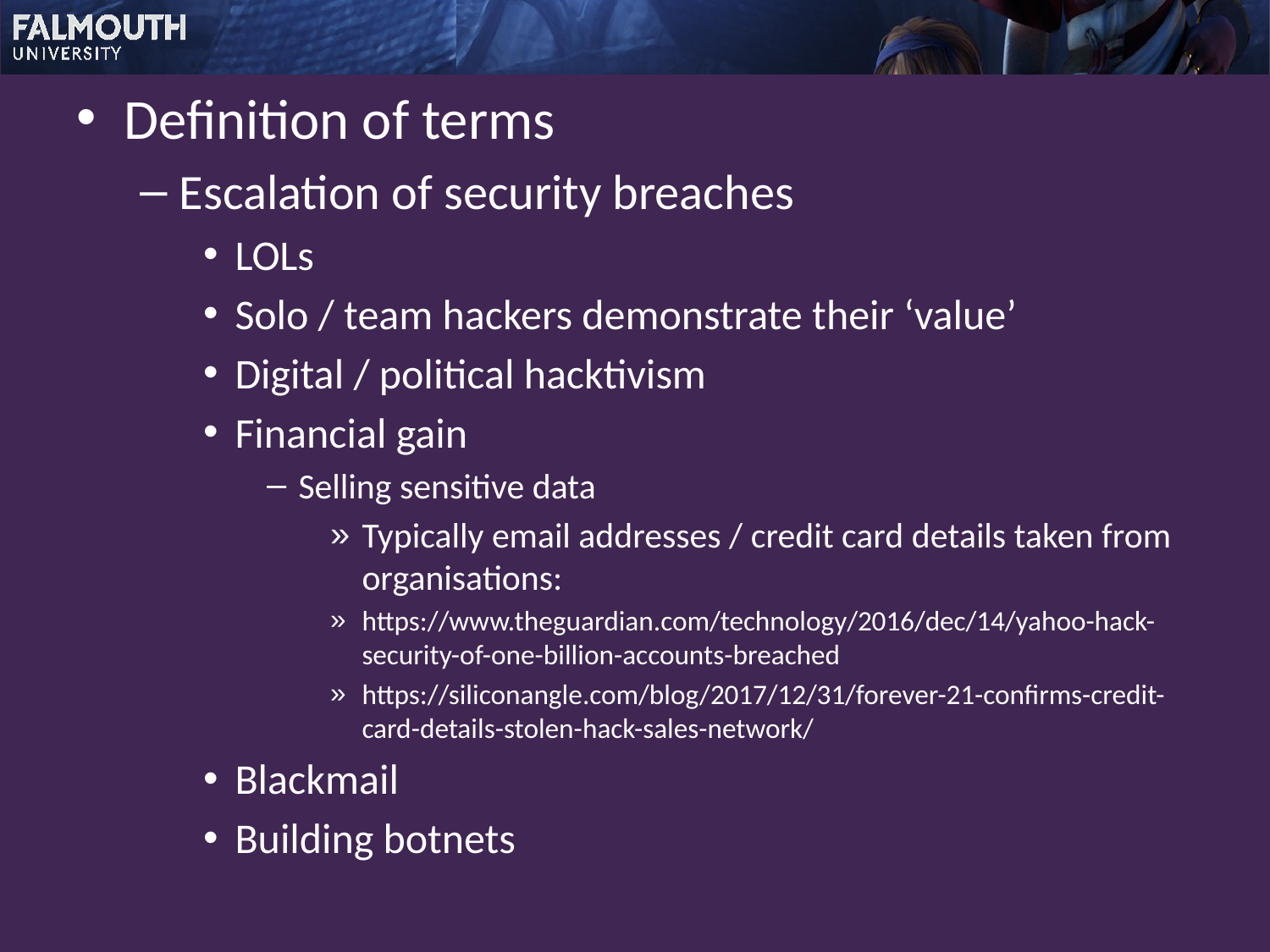

Definition of terms
Escalation of security breaches
LOLs
Solo / team hackers demonstrate their ‘value’
Digital / political hacktivism
Financial gain
Selling sensitive data
Typically email addresses / credit card details taken from organisations:
https://www.theguardian.com/technology/2016/dec/14/yahoo-hack-security-of-one-billion-accounts-breached
https://siliconangle.com/blog/2017/12/31/forever-21-confirms-credit-card-details-stolen-hack-sales-network/
Blackmail
Building botnets